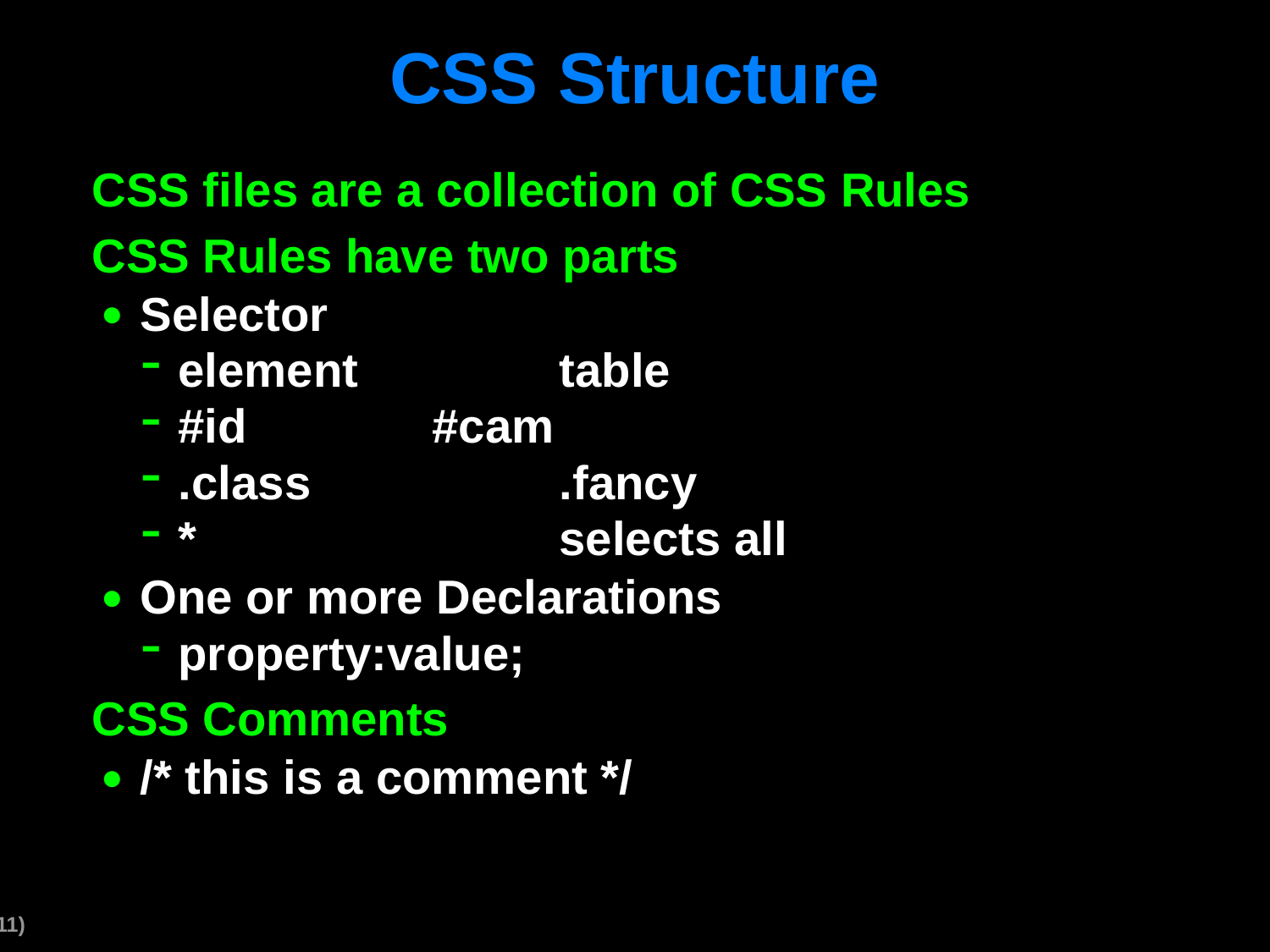

# CSS Structure
CSS files are a collection of CSS Rules
CSS Rules have two parts
Selector
element		table
#id		#cam
.class		.fancy
*			selects all
One or more Declarations
property:value;
CSS Comments
/* this is a comment */